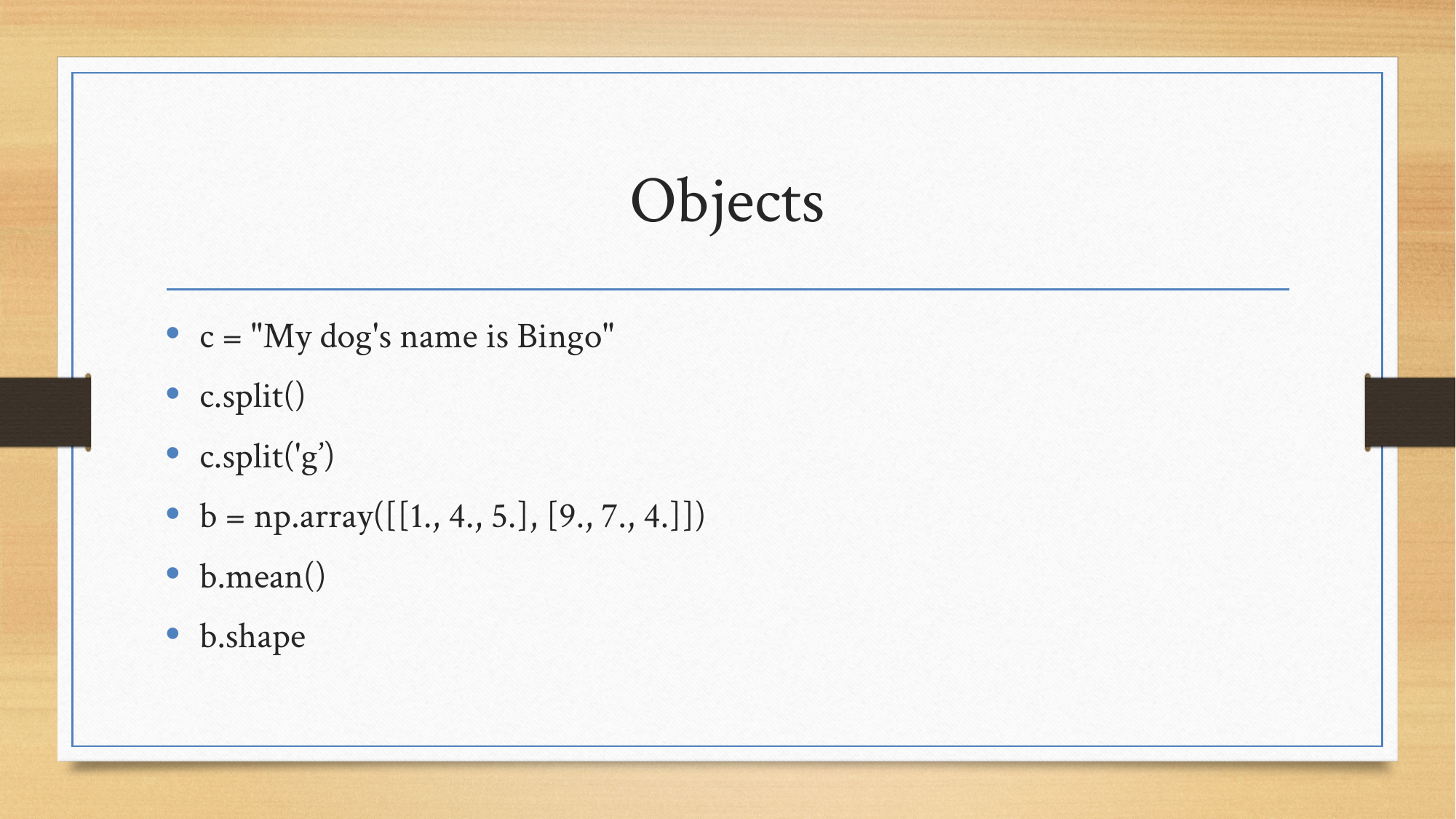

# Objects
c = "My dog's name is Bingo"
c.split()
c.split('g’)
b = np.array([[1., 4., 5.], [9., 7., 4.]])
b.mean()
b.shape